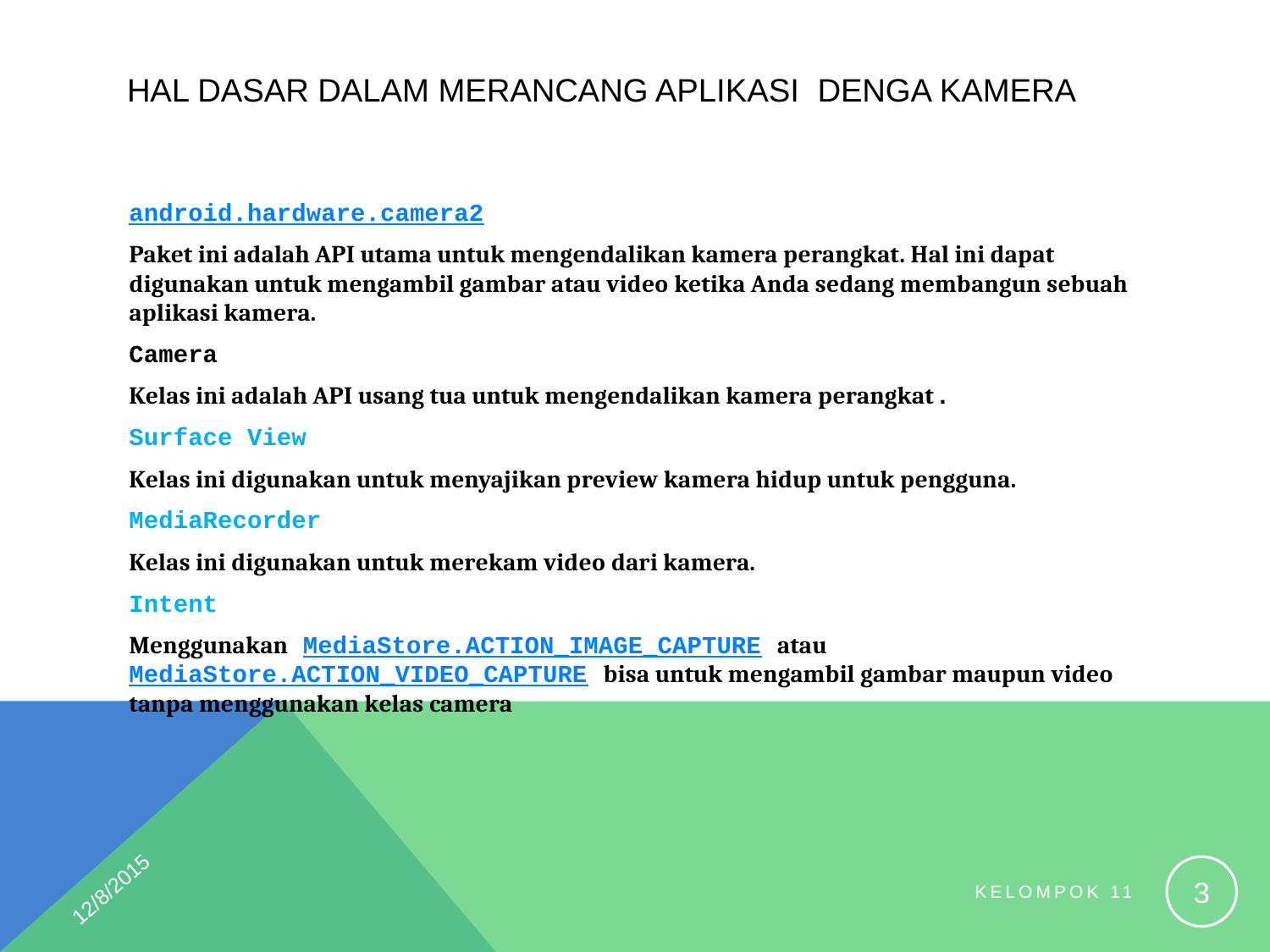

# Hal dasar dalam merancang aplikasi  denga kamera
android.hardware.camera2
Paket ini adalah API utama untuk mengendalikan kamera perangkat. Hal ini dapat digunakan untuk mengambil gambar atau video ketika Anda sedang membangun sebuah aplikasi kamera.
Camera
Kelas ini adalah API usang tua untuk mengendalikan kamera perangkat.
Surface View
Kelas ini digunakan untuk menyajikan preview kamera hidup untuk pengguna.
MediaRecorder
Kelas ini digunakan untuk merekam video dari kamera.
Intent
Menggunakan MediaStore.ACTION_IMAGE_CAPTURE atau MediaStore.ACTION_VIDEO_CAPTURE bisa untuk mengambil gambar maupun video tanpa menggunakan kelas camera
12/8/2015
3
Kelompok 11